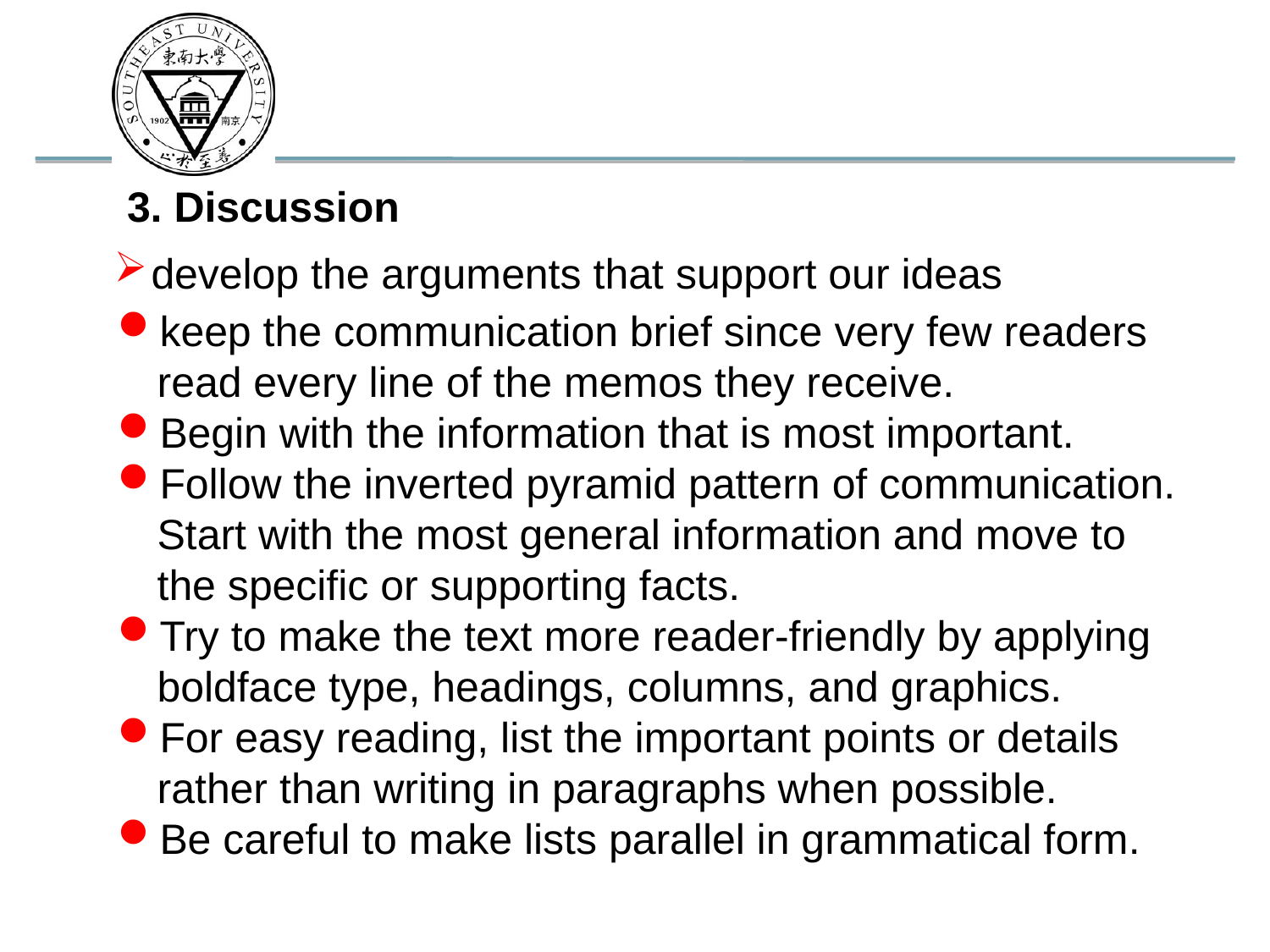

3. Discussion
develop the arguments that support our ideas
keep the communication brief since very few readers read every line of the memos they receive.
Begin with the information that is most important.
Follow the inverted pyramid pattern of communication. Start with the most general information and move to the specific or supporting facts.
Try to make the text more reader-friendly by applying boldface type, headings, columns, and graphics.
For easy reading, list the important points or details rather than writing in paragraphs when possible.
Be careful to make lists parallel in grammatical form.